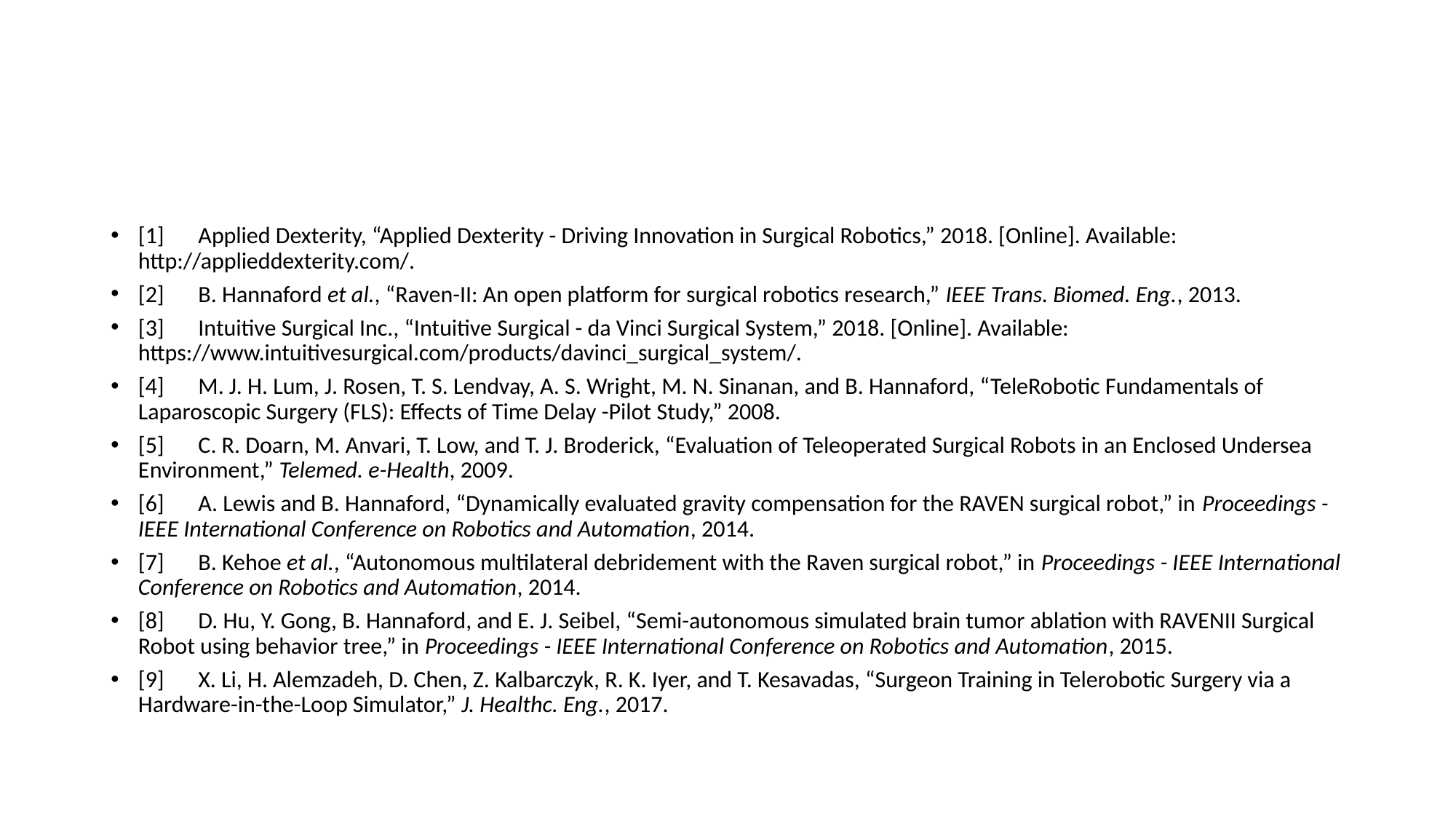

#
[1]	Applied Dexterity, “Applied Dexterity - Driving Innovation in Surgical Robotics,” 2018. [Online]. Available: http://applieddexterity.com/.
[2]	B. Hannaford et al., “Raven-II: An open platform for surgical robotics research,” IEEE Trans. Biomed. Eng., 2013.
[3]	Intuitive Surgical Inc., “Intuitive Surgical - da Vinci Surgical System,” 2018. [Online]. Available: https://www.intuitivesurgical.com/products/davinci_surgical_system/.
[4]	M. J. H. Lum, J. Rosen, T. S. Lendvay, A. S. Wright, M. N. Sinanan, and B. Hannaford, “TeleRobotic Fundamentals of Laparoscopic Surgery (FLS): Effects of Time Delay -Pilot Study,” 2008.
[5]	C. R. Doarn, M. Anvari, T. Low, and T. J. Broderick, “Evaluation of Teleoperated Surgical Robots in an Enclosed Undersea Environment,” Telemed. e-Health, 2009.
[6]	A. Lewis and B. Hannaford, “Dynamically evaluated gravity compensation for the RAVEN surgical robot,” in Proceedings - IEEE International Conference on Robotics and Automation, 2014.
[7]	B. Kehoe et al., “Autonomous multilateral debridement with the Raven surgical robot,” in Proceedings - IEEE International Conference on Robotics and Automation, 2014.
[8]	D. Hu, Y. Gong, B. Hannaford, and E. J. Seibel, “Semi-autonomous simulated brain tumor ablation with RAVENII Surgical Robot using behavior tree,” in Proceedings - IEEE International Conference on Robotics and Automation, 2015.
[9]	X. Li, H. Alemzadeh, D. Chen, Z. Kalbarczyk, R. K. Iyer, and T. Kesavadas, “Surgeon Training in Telerobotic Surgery via a Hardware-in-the-Loop Simulator,” J. Healthc. Eng., 2017.